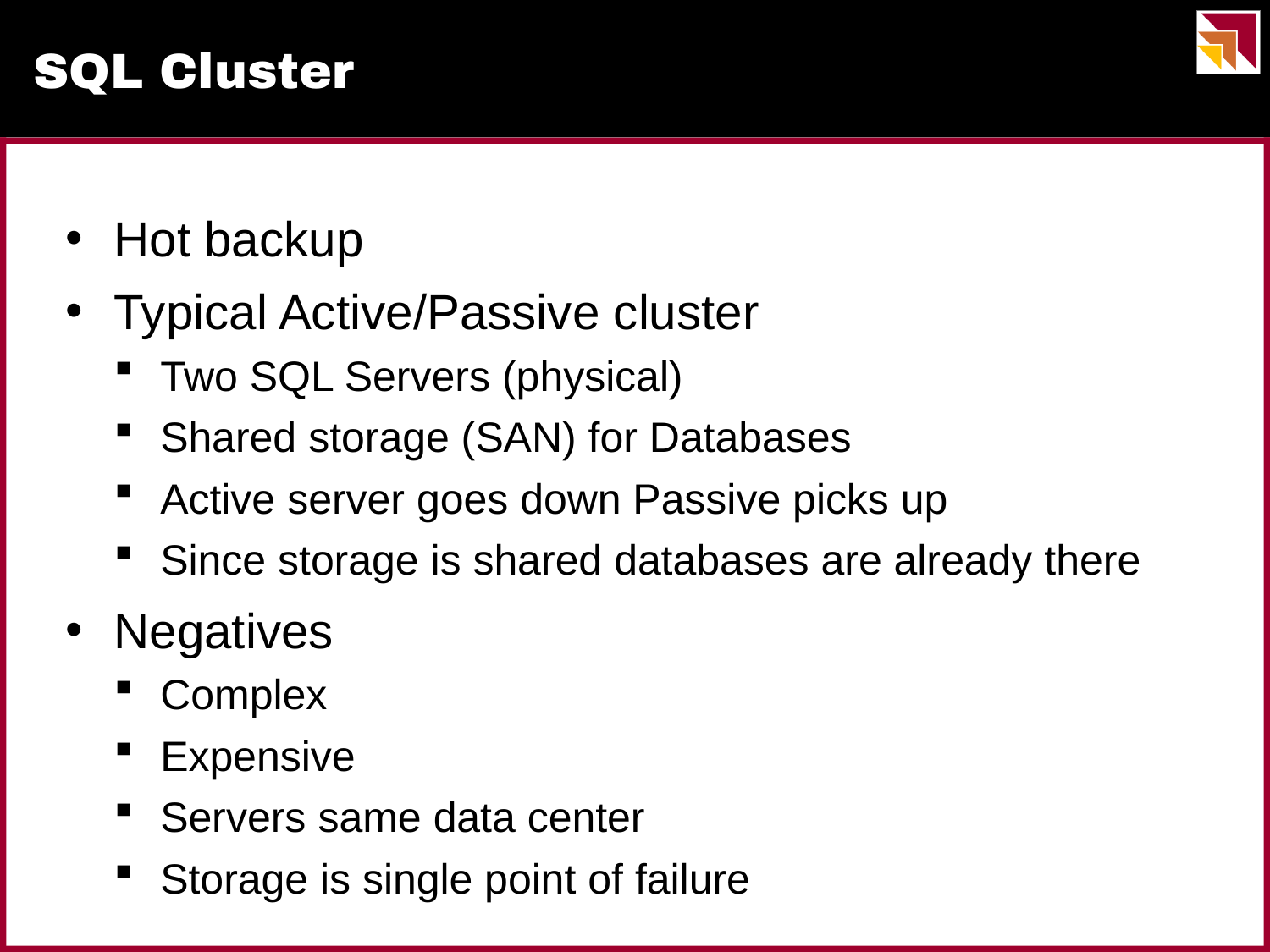

# SQL Cluster
Hot backup
Typical Active/Passive cluster
Two SQL Servers (physical)
Shared storage (SAN) for Databases
Active server goes down Passive picks up
Since storage is shared databases are already there
Negatives
Complex
Expensive
Servers same data center
Storage is single point of failure